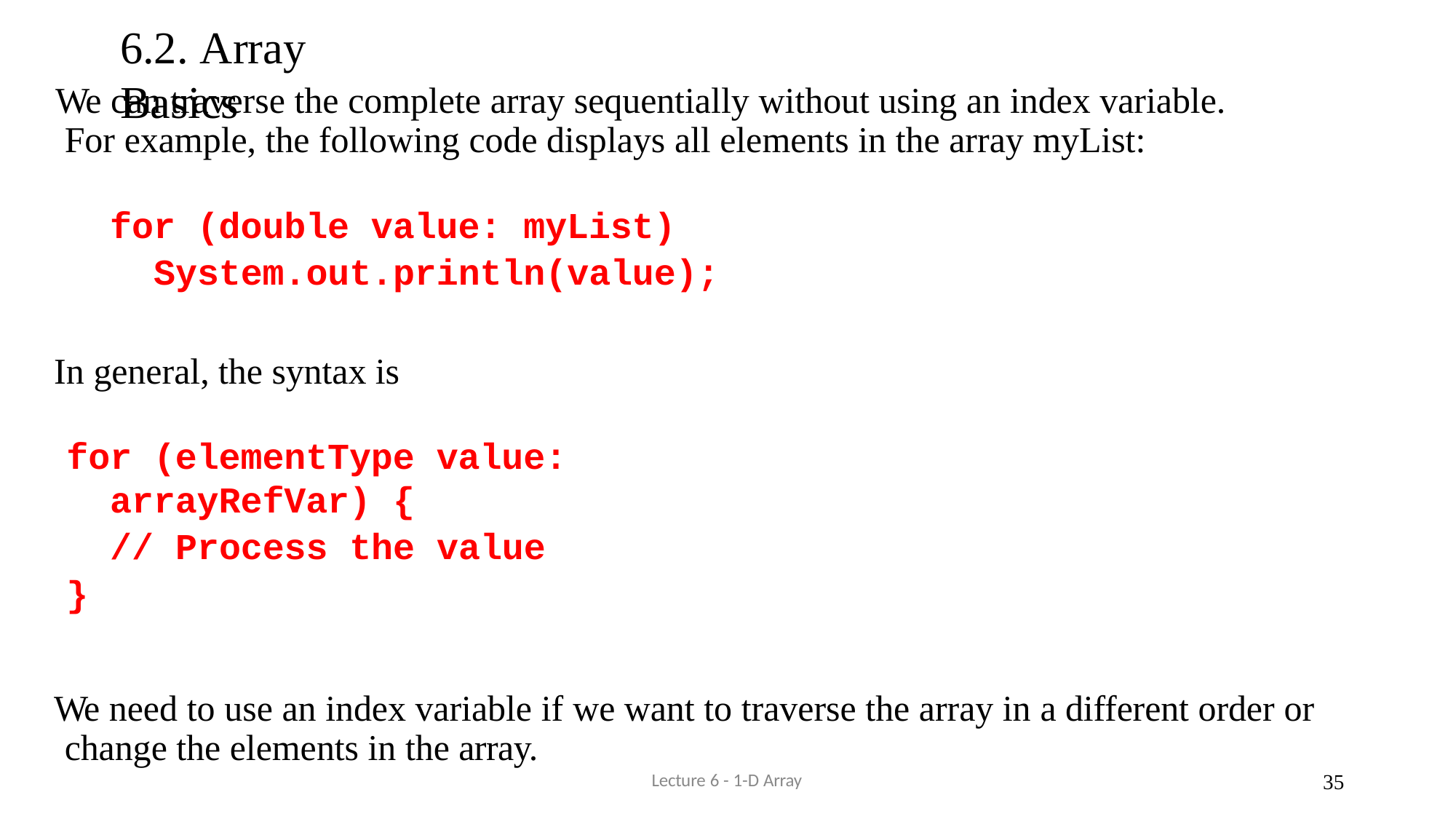

# 6.2. Array Basics
We can traverse the complete array sequentially without using an index variable.  For example, the following code displays all elements in the array myList:

for (double value: myList)  System.out.println(value);

In general, the syntax is

for (elementType value: arrayRefVar) {
// Process the value
}

We need to use an index variable if we want to traverse the array in a different order or  change the elements in the array.
Lecture 6 - 1-D Array
35